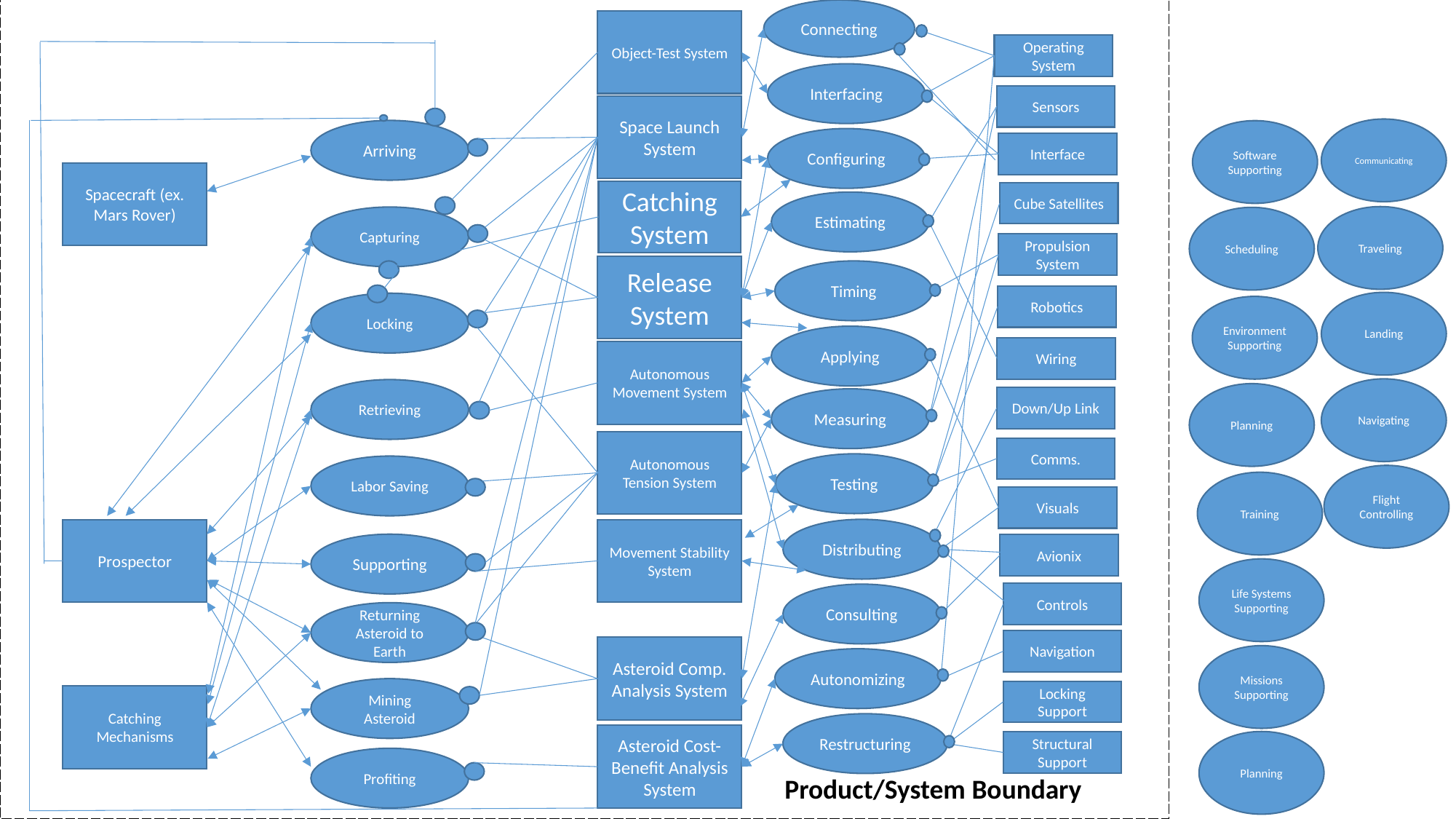

Connecting

Object-Test System

Operating System

Interfacing
Sensors

Space Launch System

Communicating
Arriving
Software Supporting
Configuring
Interface

Spacecraft (ex. Mars Rover)
Catching System
Cube Satellites
Estimating

Traveling
Capturing
Scheduling

Propulsion System
Release System

Timing

Robotics
Landing
Locking
Environment Supporting

Applying
Wiring
Autonomous Movement System

Navigating
Retrieving
Planning
Down/Up Link
Measuring

Autonomous Tension System
Comms.
Testing
Labor Saving
Flight Controlling
Training

Visuals
Distributing
Prospector
Movement Stability System

Supporting
Avionix

Life Systems Supporting
Controls
Consulting
Returning Asteroid to Earth

Navigation
Asteroid Comp. Analysis System
Missions Supporting
Autonomizing

Mining Asteroid
Locking Support
Catching Mechanisms

Restructuring
Asteroid Cost-Benefit Analysis System
Planning
Structural Support

Profiting

Product/System Boundary